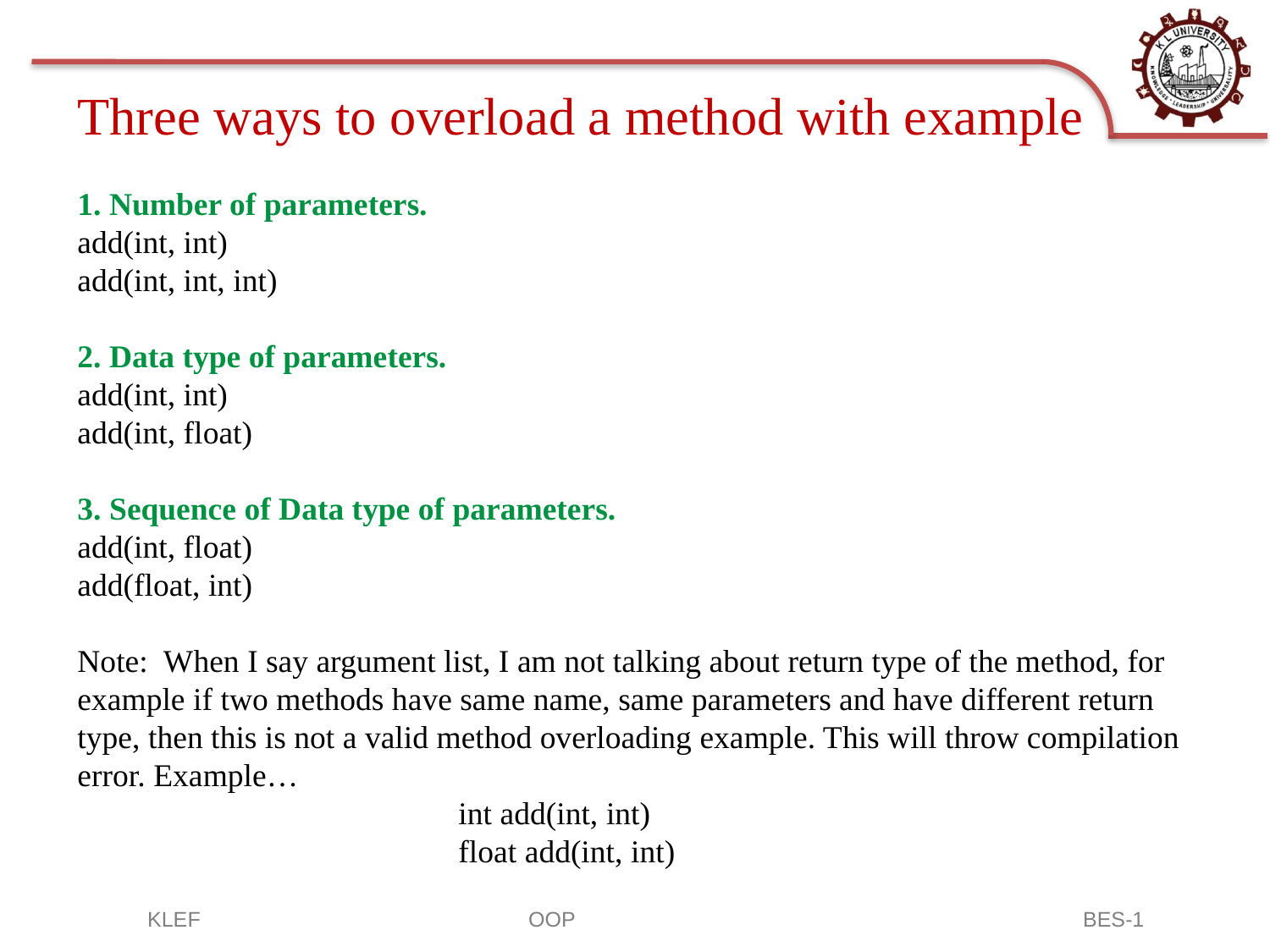

Three ways to overload a method with example

1. Number of parameters.
add(int, int)
add(int, int, int)

2. Data type of parameters.
add(int, int)
add(int, float)

3. Sequence of Data type of parameters.
add(int, float)
add(float, int)

Note:  When I say argument list, I am not talking about return type of the method, for example if two methods have same name, same parameters and have different return type, then this is not a valid method overloading example. This will throw compilation error. Example…
			int add(int, int)
			float add(int, int)
KLEF                                                 	OOP                                                                                      BES-1